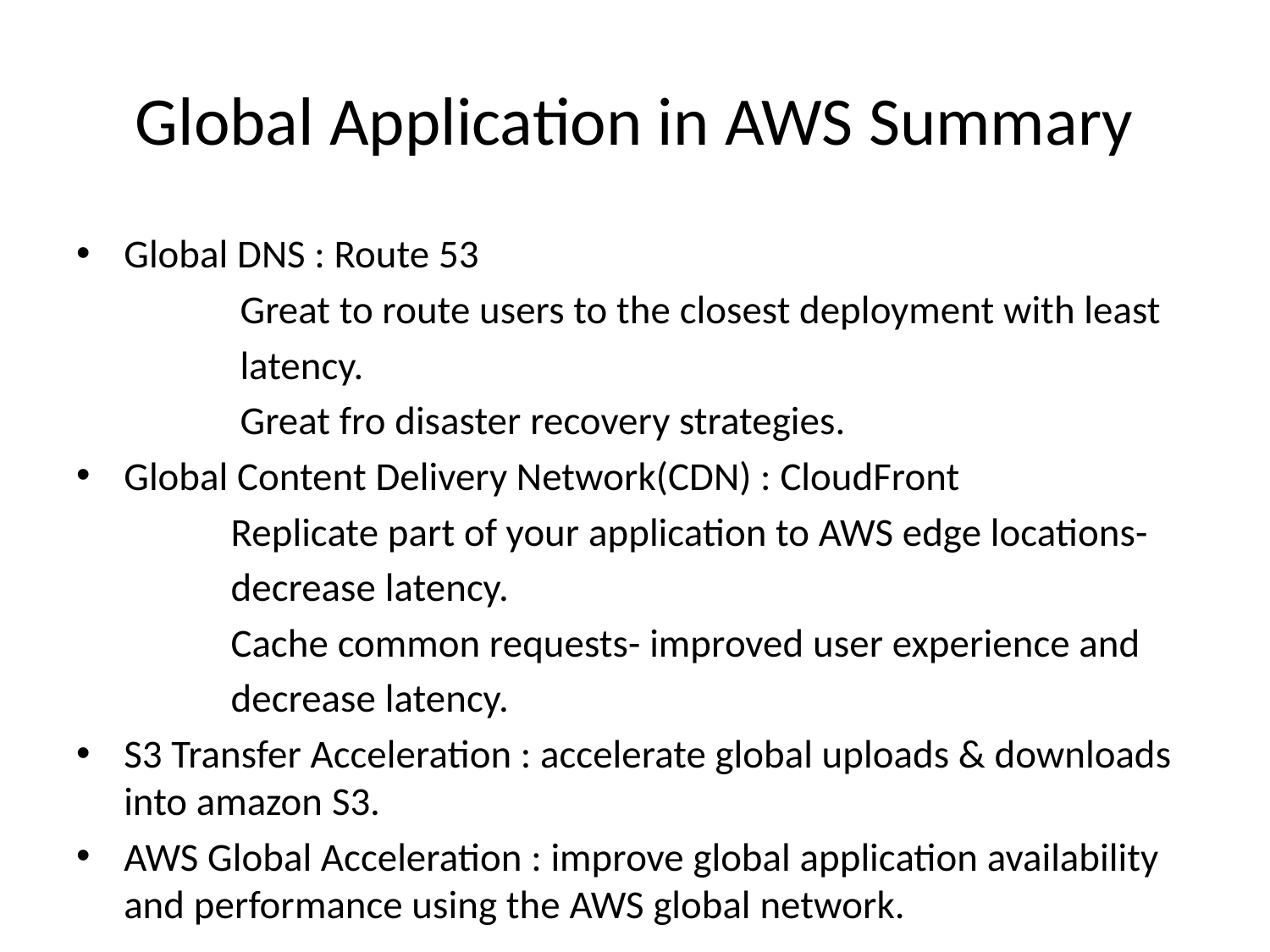

# Global Application in AWS Summary
Global DNS : Route 53
                  Great to route users to the closest deployment with least
                  latency.
                  Great fro disaster recovery strategies.
Global Content Delivery Network(CDN) : CloudFront
                 Replicate part of your application to AWS edge locations-
                 decrease latency.
                 Cache common requests- improved user experience and
                 decrease latency.
S3 Transfer Acceleration : accelerate global uploads & downloads into amazon S3.
AWS Global Acceleration : improve global application availability and performance using the AWS global network.